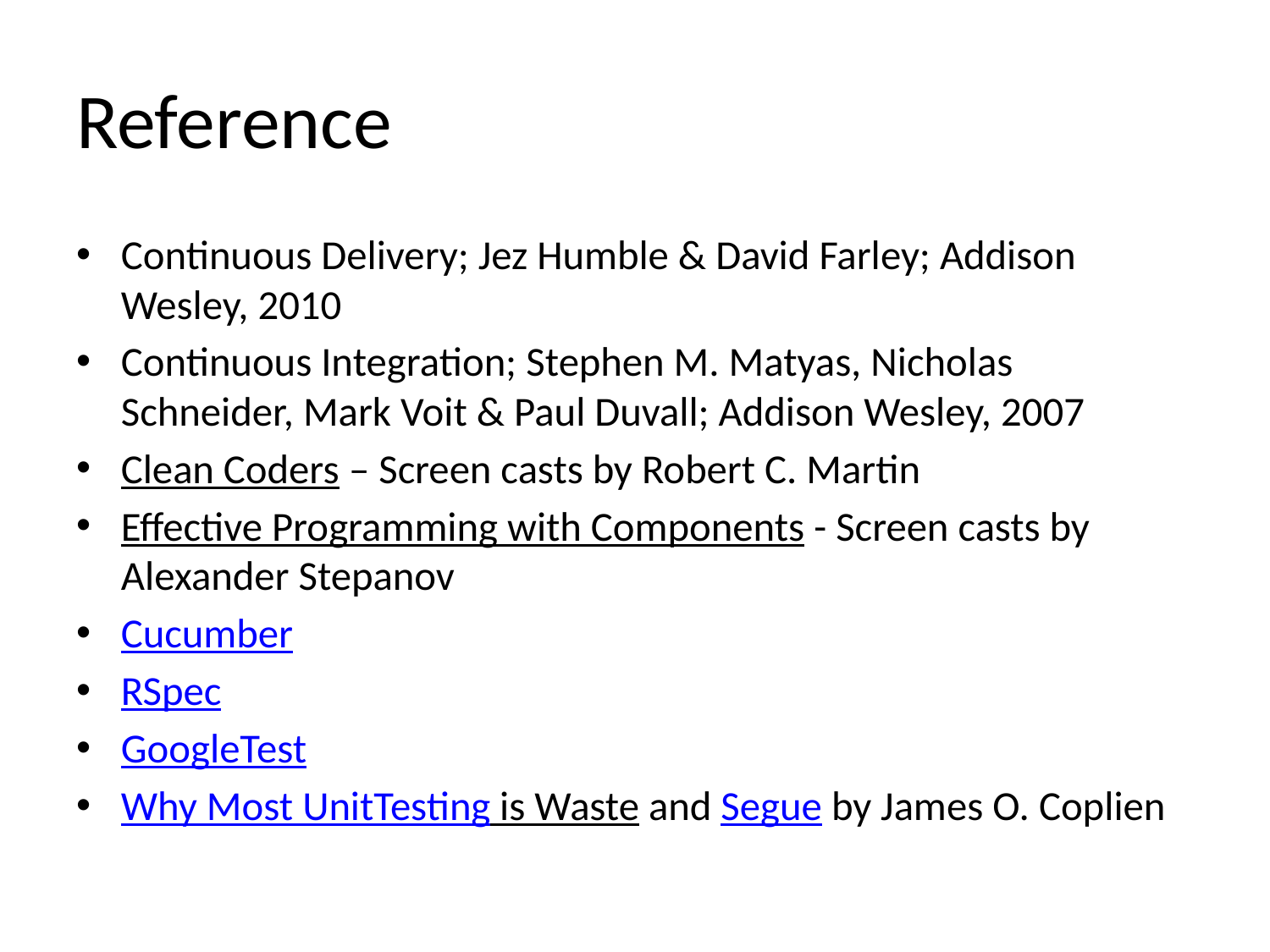

# Reference
Continuous Delivery; Jez Humble & David Farley; Addison Wesley, 2010
Continuous Integration; Stephen M. Matyas, Nicholas Schneider, Mark Voit & Paul Duvall; Addison Wesley, 2007
Clean Coders – Screen casts by Robert C. Martin
Effective Programming with Components - Screen casts by Alexander Stepanov
Cucumber
RSpec
GoogleTest
Why Most UnitTesting is Waste and Segue by James O. Coplien